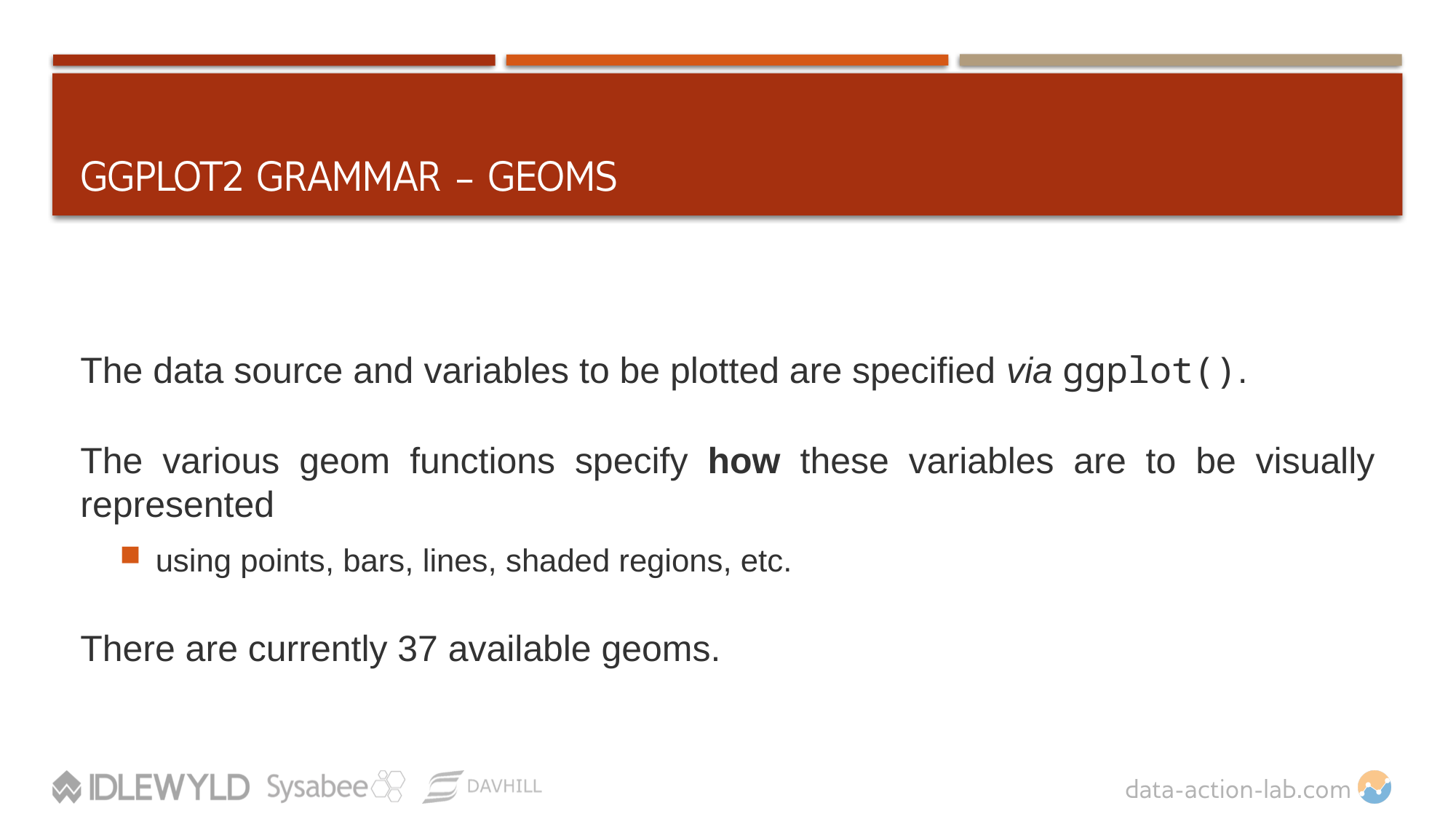

# ggplot2 Grammar – geoms
The data source and variables to be plotted are specified via ggplot().

The various geom functions specify how these variables are to be visually represented
using points, bars, lines, shaded regions, etc.

There are currently 37 available geoms.